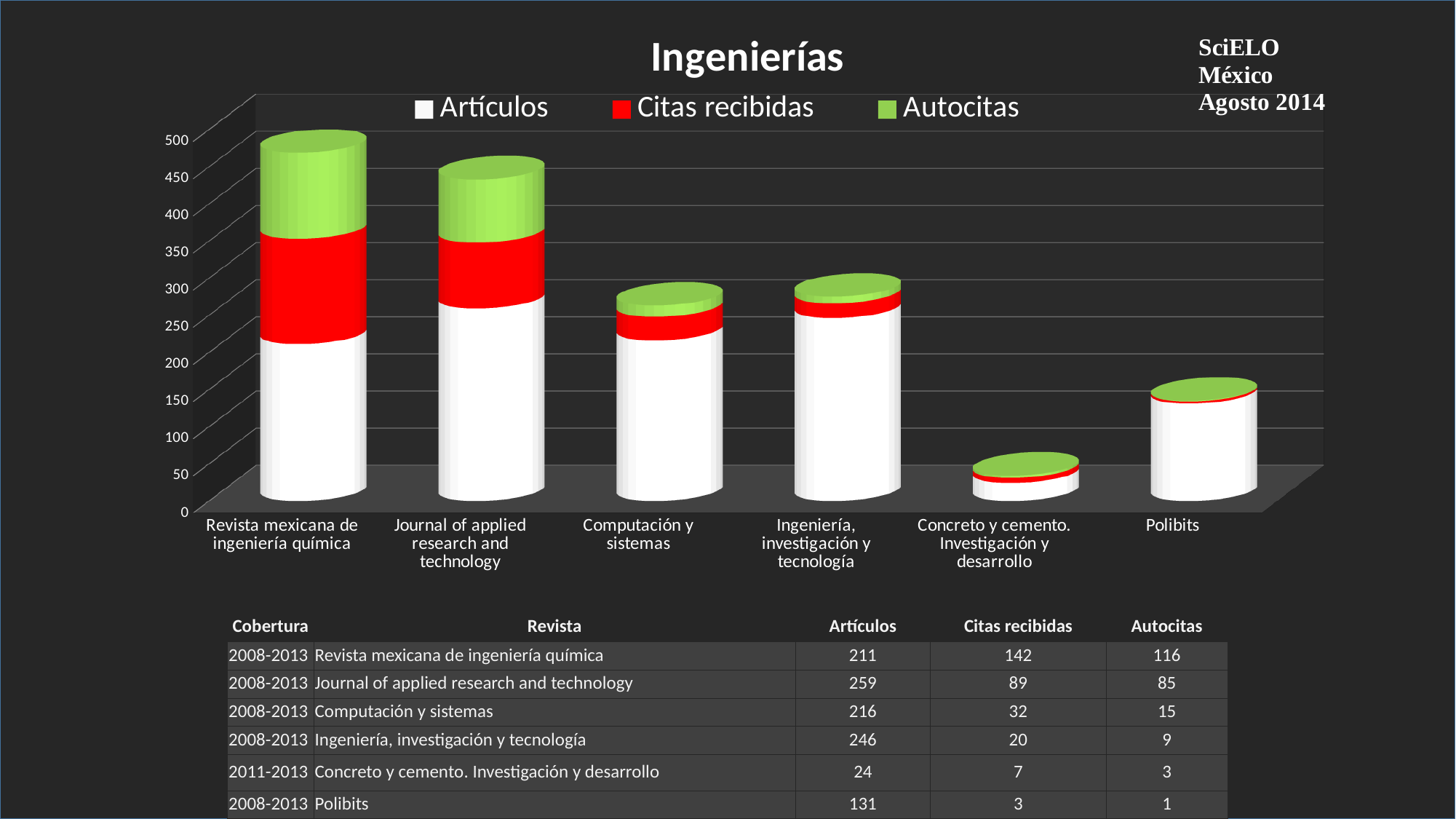

[unsupported chart]

| Cobertura | Revista | Artículos | Citas recibidas | Autocitas |
| --- | --- | --- | --- | --- |
| 2008-2013 | Revista mexicana de ingeniería química | 211 | 142 | 116 |
| 2008-2013 | Journal of applied research and technology | 259 | 89 | 85 |
| 2008-2013 | Computación y sistemas | 216 | 32 | 15 |
| 2008-2013 | Ingeniería, investigación y tecnología | 246 | 20 | 9 |
| 2011-2013 | Concreto y cemento. Investigación y desarrollo | 24 | 7 | 3 |
| 2008-2013 | Polibits | 131 | 3 | 1 |